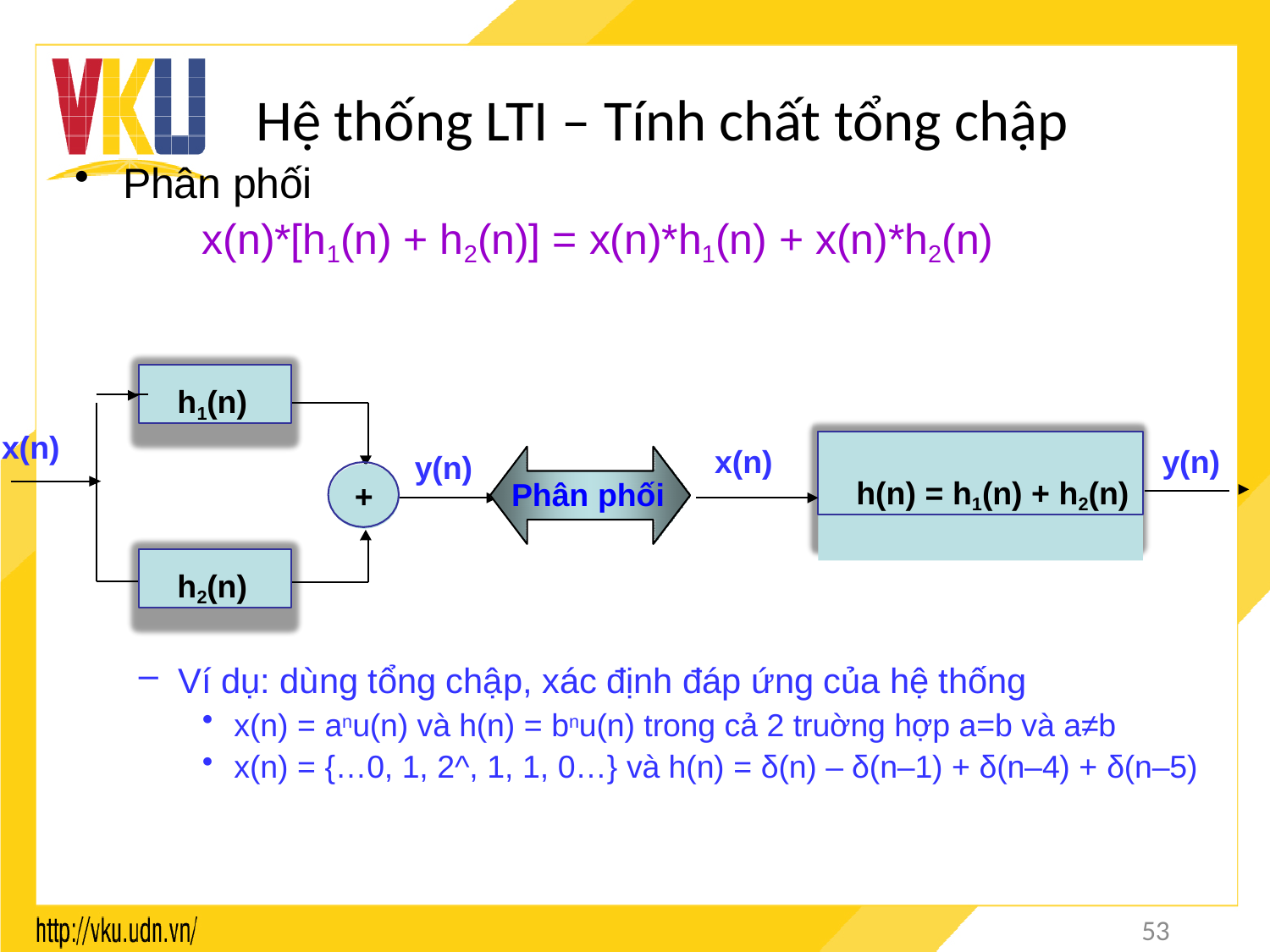

# Hệ thống LTI – Tính chất tổng chập
Phân phối
x(n)*[h1(n) + h2(n)] = x(n)*h1(n) + x(n)*h2(n)

h1(n)

x(n)

h(n) = h1(n) + h2(n)
x(n)
y(n)
y(n)

Phân phối
+

h2(n)

Ví dụ: dùng tổng chập, xác định đáp ứng của hệ thống
x(n) = anu(n) và h(n) = bnu(n) trong cả 2 truờng hợp a=b và a≠b
x(n) = {…0, 1, 2^, 1, 1, 0…} và h(n) = δ(n) – δ(n–1) + δ(n–4) + δ(n–5)
53